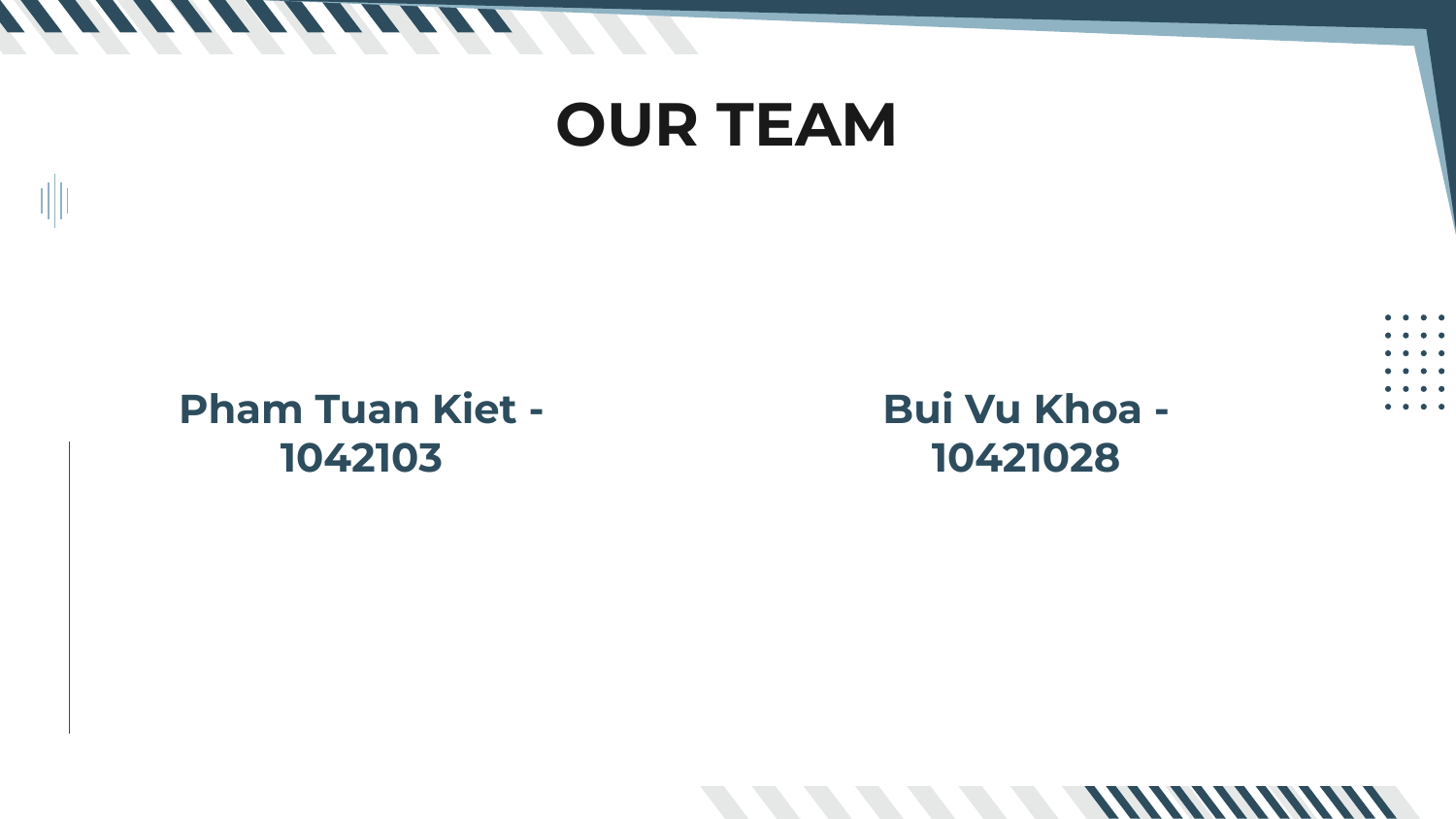

# OUR TEAM
Pham Tuan Kiet - 1042103
Bui Vu Khoa - 10421028